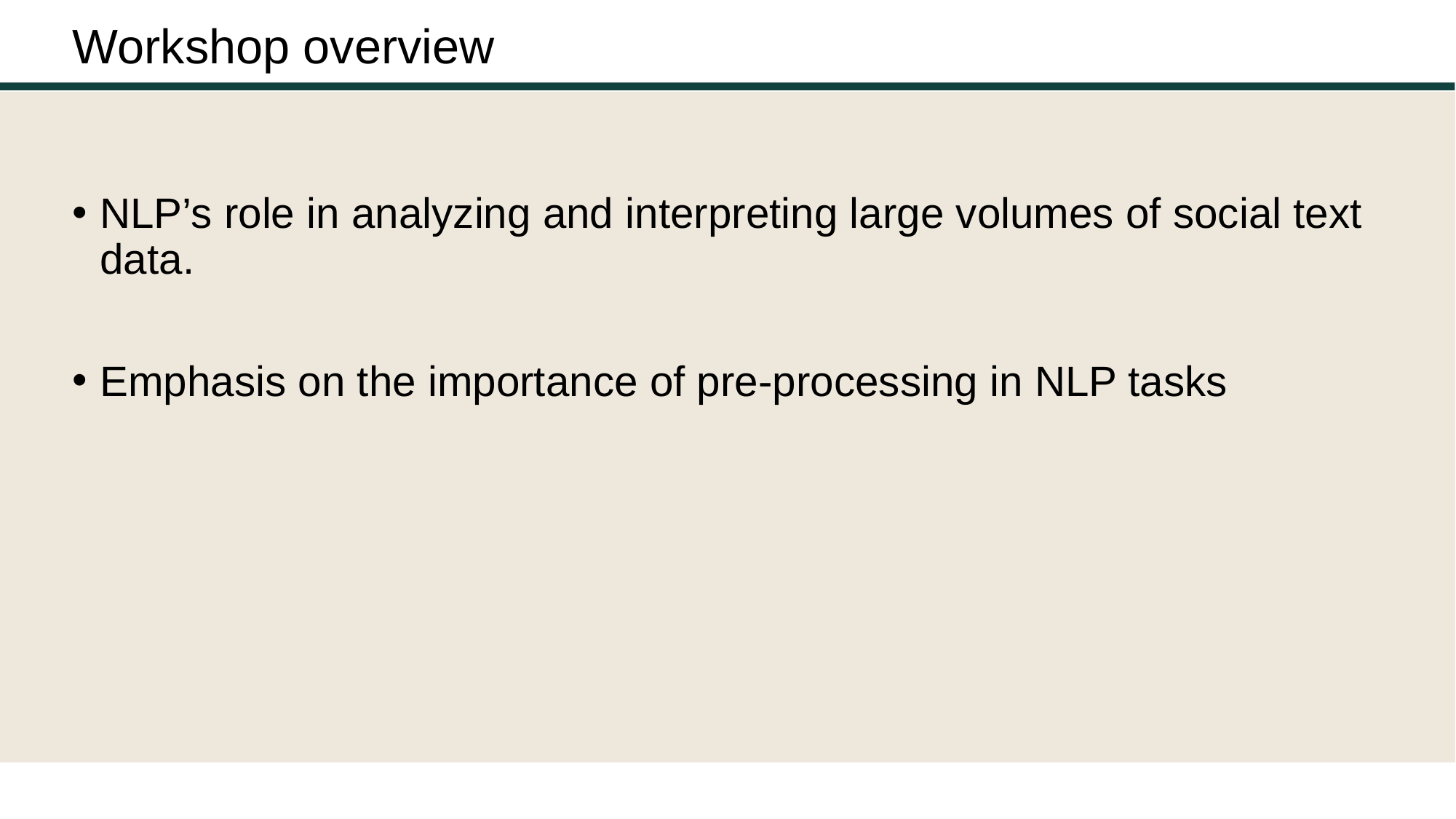

# Workshop overview
NLP’s role in analyzing and interpreting large volumes of social text data.

Emphasis on the importance of pre-processing in NLP tasks